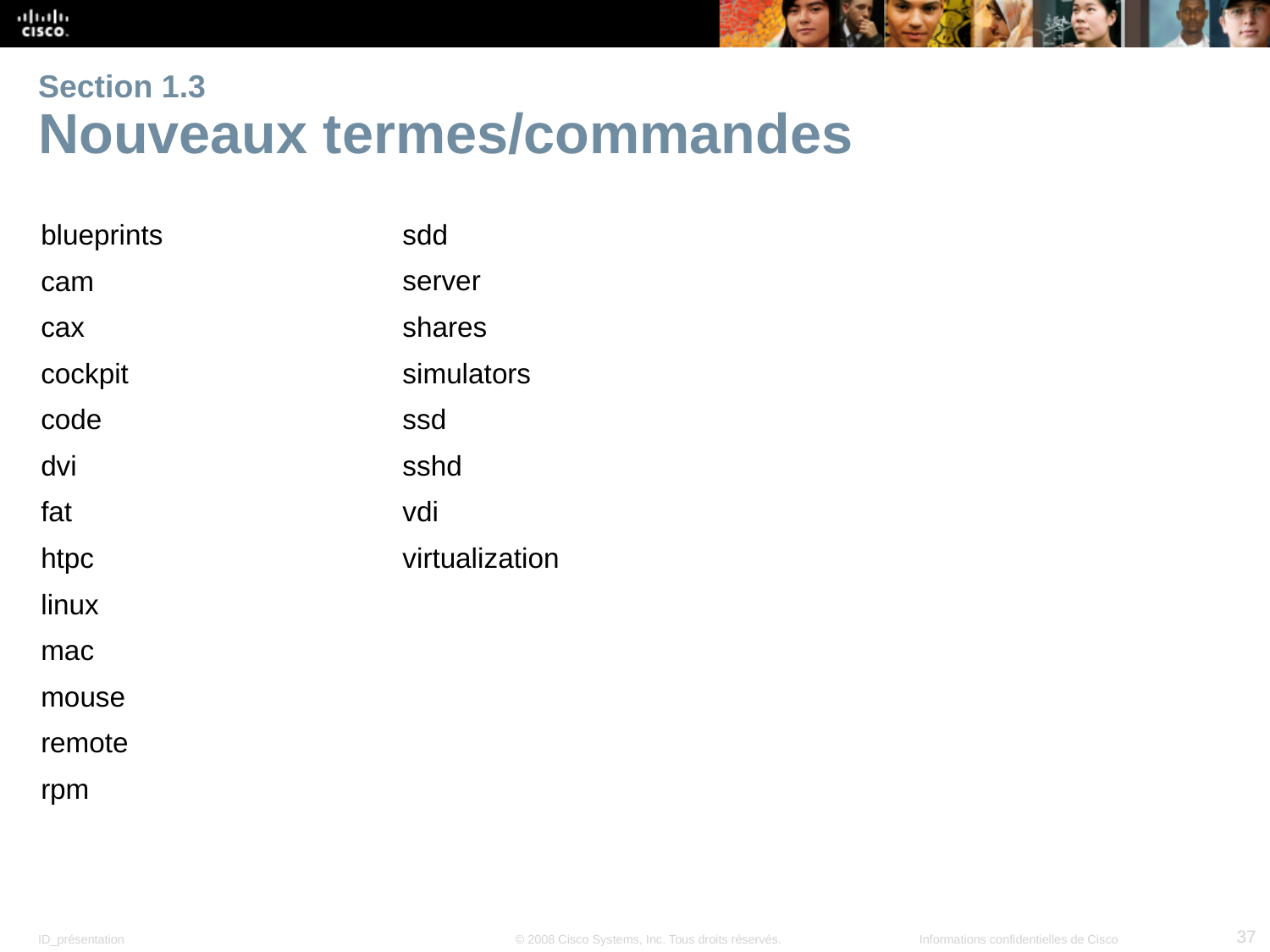

# Section 1.3 Nouveaux termes/commandes
blueprints
cam
cax
cockpit
code
dvi
fat
htpc
linux
mac
mouse
remote
rpm
sdd
server
shares
simulators
ssd
sshd
vdi
virtualization